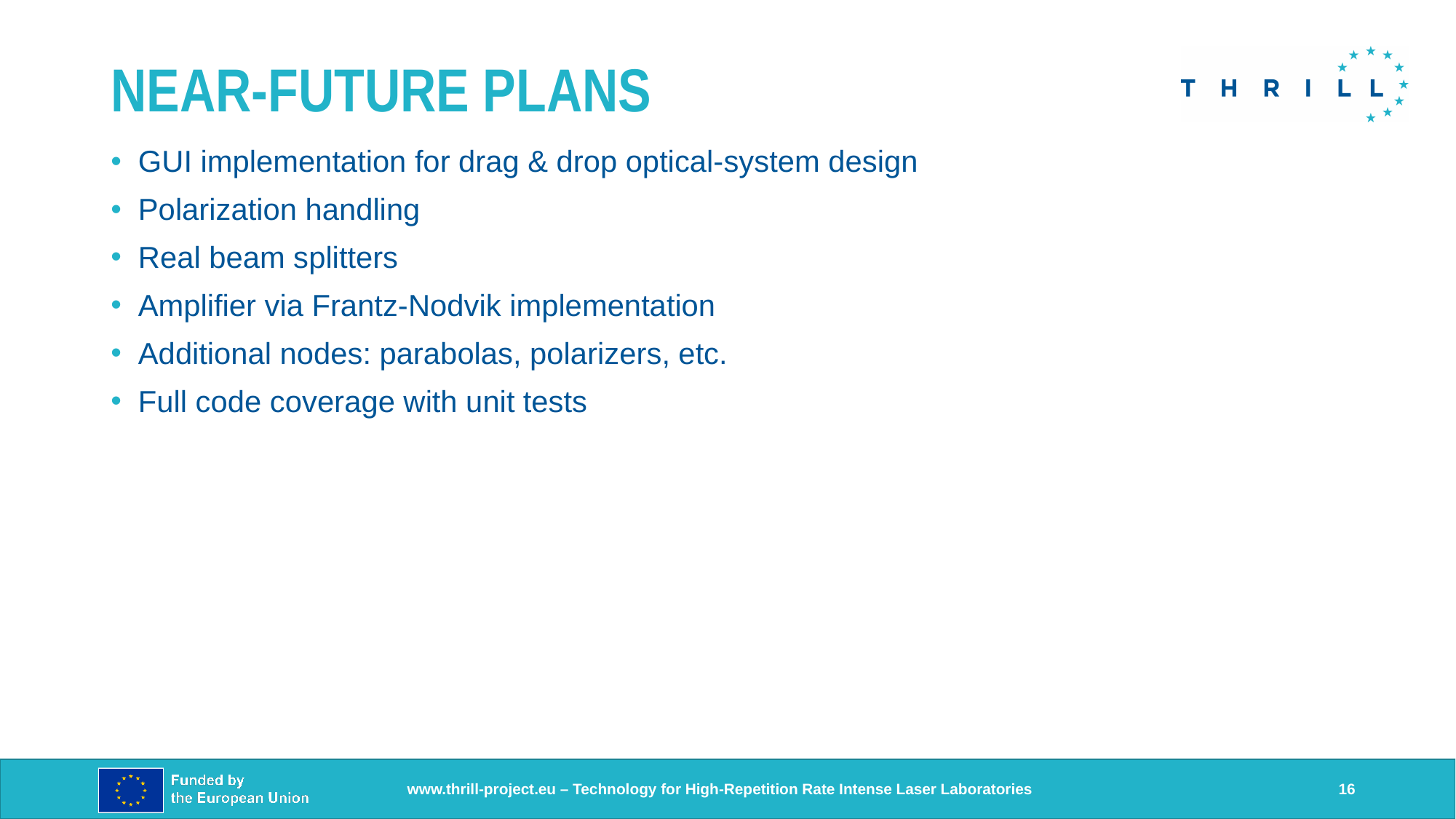

# Near-Future plans
GUI implementation for drag & drop optical-system design
Polarization handling
Real beam splitters
Amplifier via Frantz-Nodvik implementation
Additional nodes: parabolas, polarizers, etc.
Full code coverage with unit tests

16